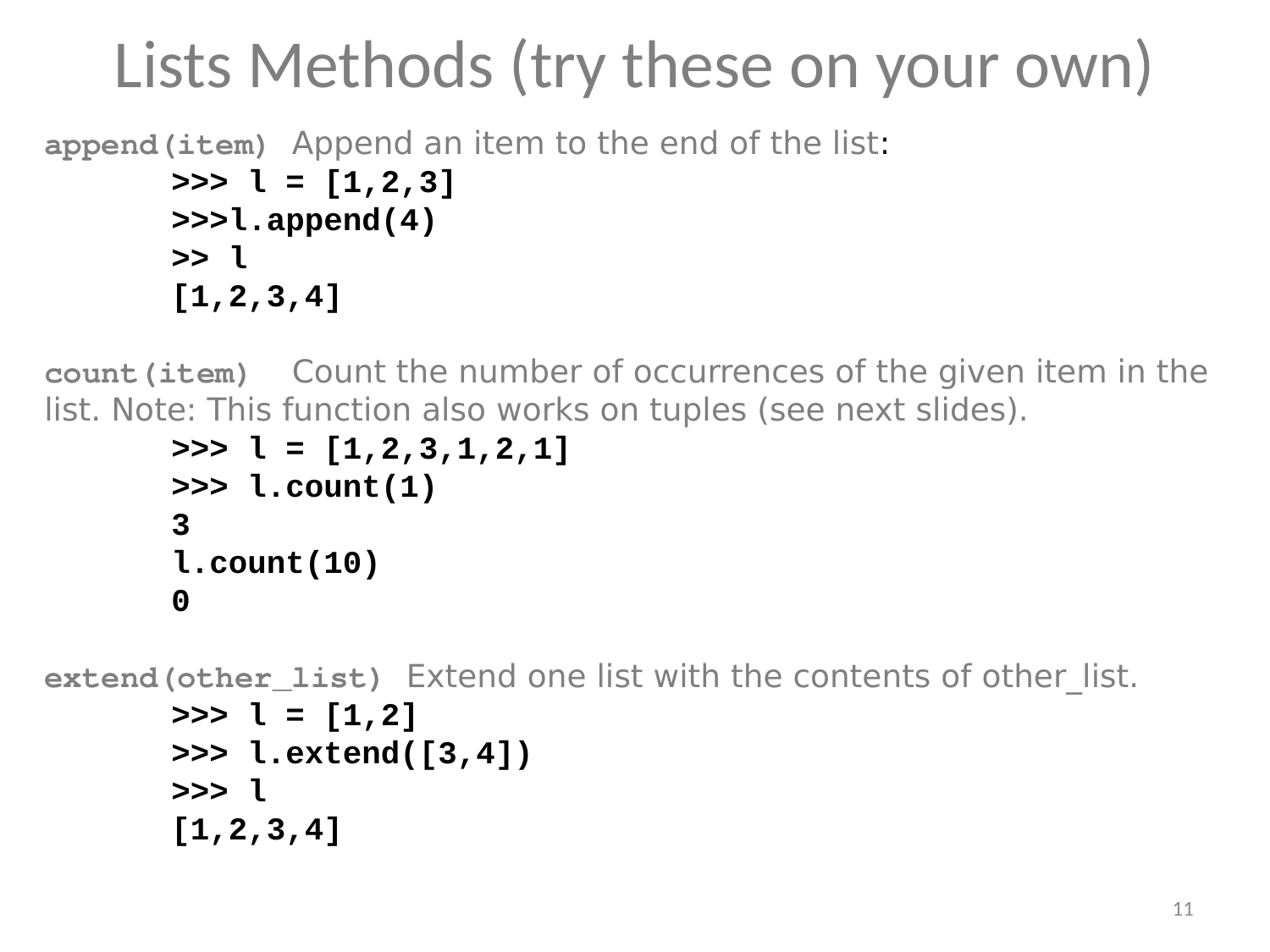

Lists Methods (try these on your own)
append(item) Append an item to the end of the list:
	>>> l = [1,2,3]
	>>>l.append(4)
	>> l
	[1,2,3,4]

count(item)  Count the number of occurrences of the given item in the list. Note: This function also works on tuples (see next slides).
	>>> l = [1,2,3,1,2,1]
	>>> l.count(1)
	3
	l.count(10)
	0

extend(other_list) Extend one list with the contents of other_list.
	>>> l = [1,2]
	>>> l.extend([3,4])
	>>> l
	[1,2,3,4]

11